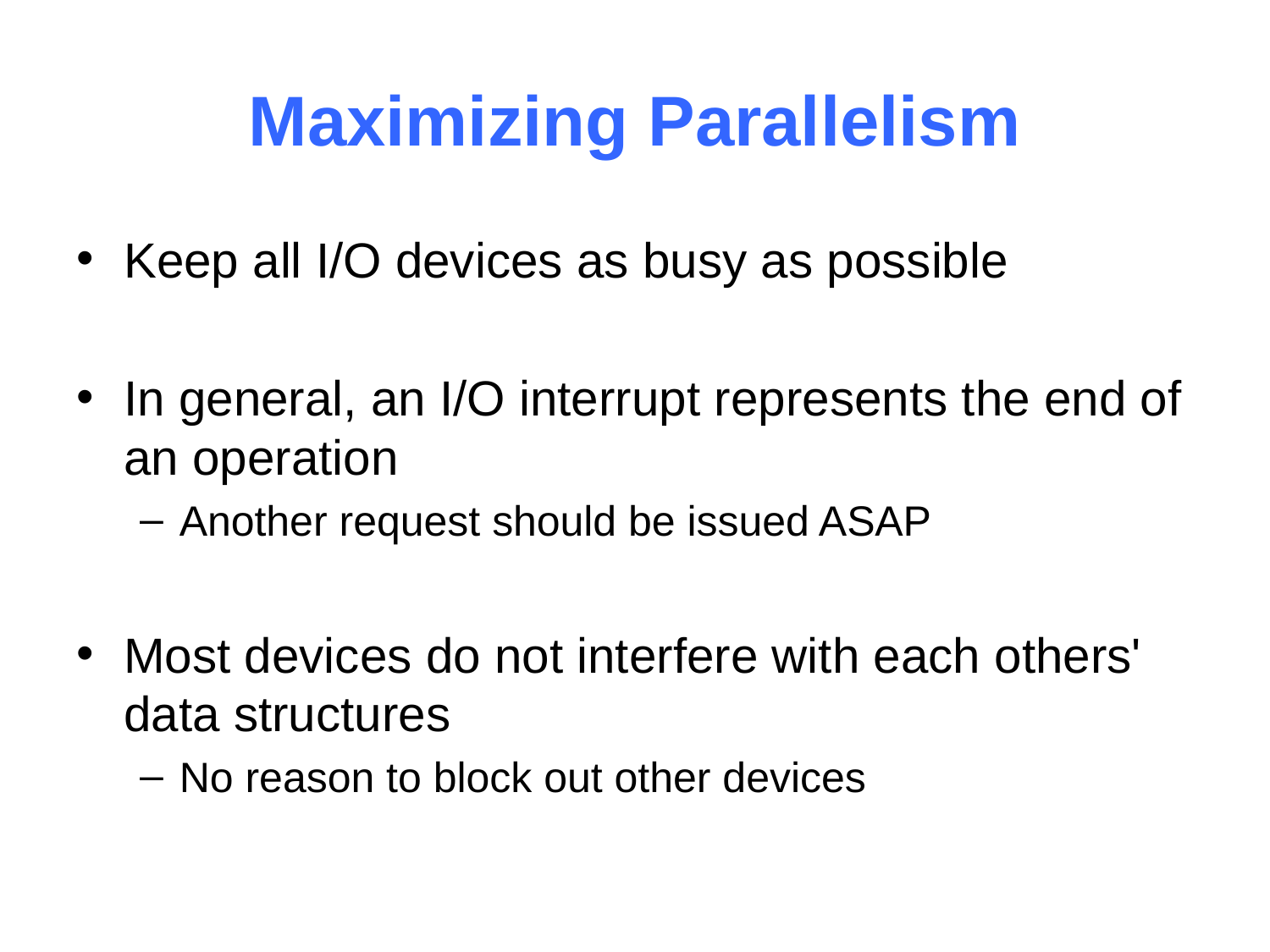

# Maximizing Parallelism
Keep all I/O devices as busy as possible

In general, an I/O interrupt represents the end of an operation
Another request should be issued ASAP

Most devices do not interfere with each others' data structures
No reason to block out other devices